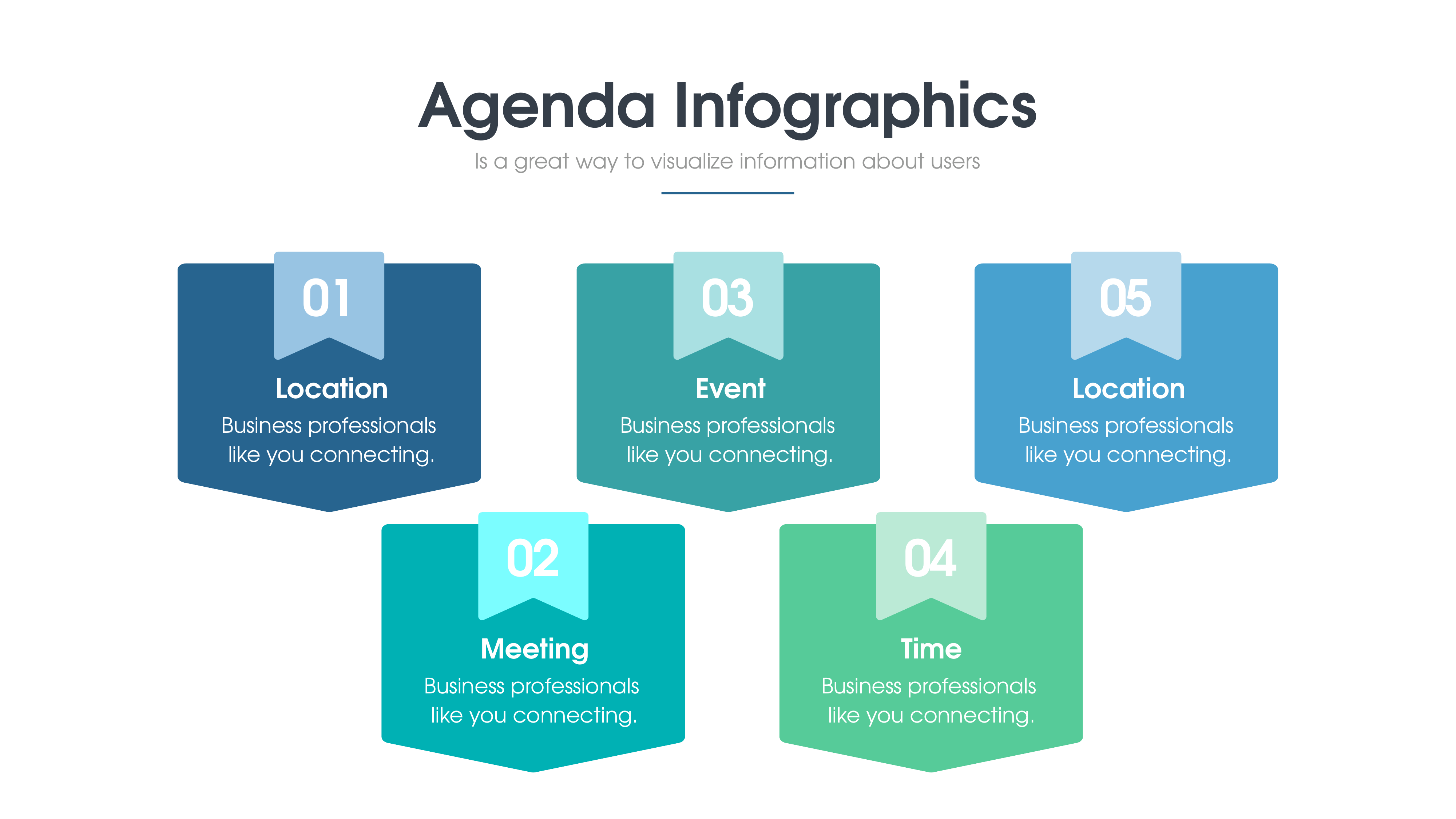

Agenda Infographics
Is a great way to visualize information about users

01
05

03
Location
Event
Location
Business professionals
like you connecting.
Business professionals
like you connecting.
Business professionals
like you connecting.

02
04

Meeting
Time
Business professionals
like you connecting.
Business professionals
like you connecting.